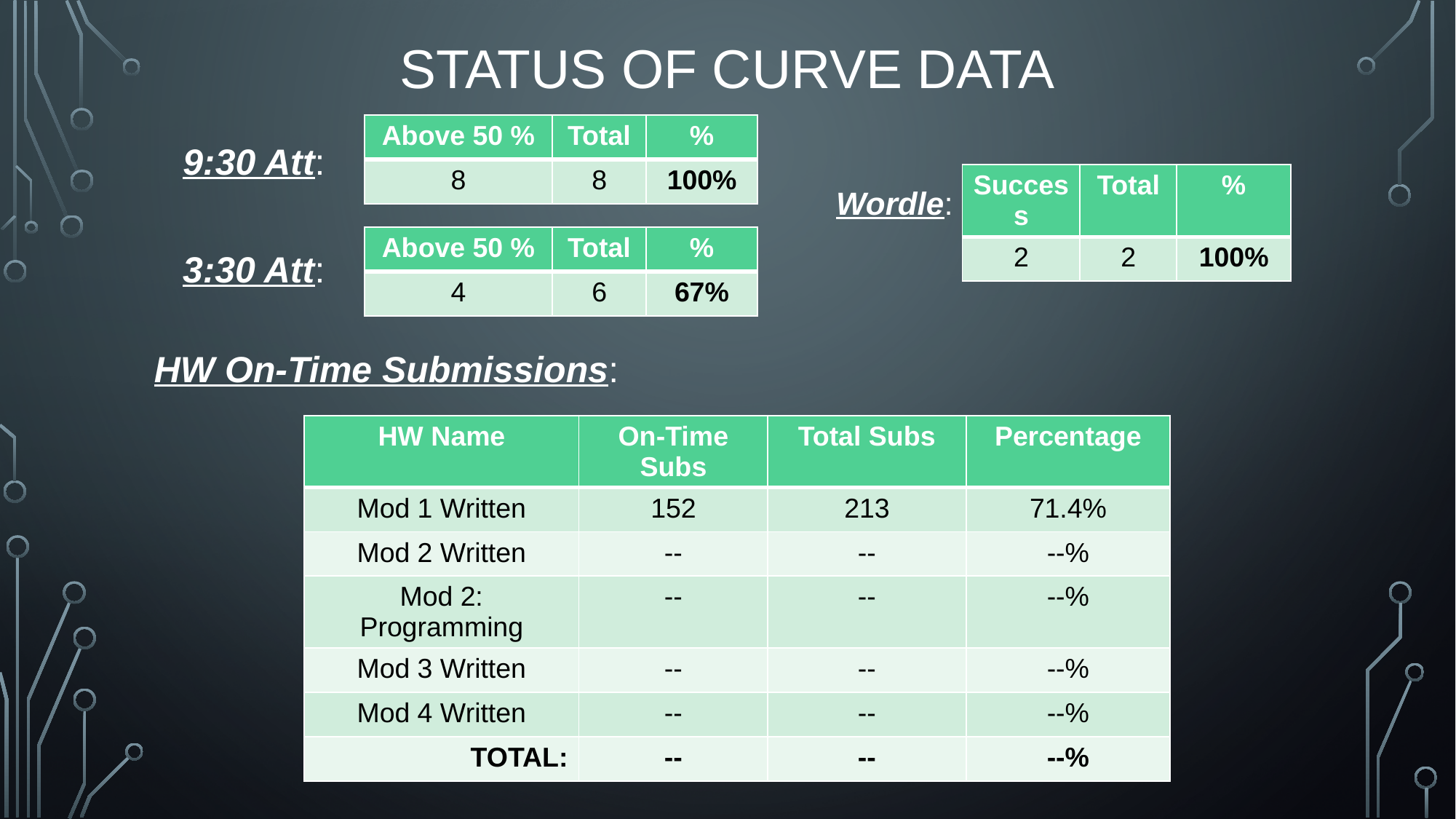

# Status of Curve Data
| Above 50 % | Total | % |
| --- | --- | --- |
| 8 | 8 | 100% |
9:30 Att:
| Success | Total | % |
| --- | --- | --- |
| 2 | 2 | 100% |
Wordle:
| Above 50 % | Total | % |
| --- | --- | --- |
| 4 | 6 | 67% |
3:30 Att:
HW On-Time Submissions:
| HW Name | On-Time Subs | Total Subs | Percentage |
| --- | --- | --- | --- |
| Mod 1 Written | 152 | 213 | 71.4% |
| Mod 2 Written | -- | -- | --% |
| Mod 2: Programming | -- | -- | --% |
| Mod 3 Written | -- | -- | --% |
| Mod 4 Written | -- | -- | --% |
| TOTAL: | -- | -- | --% |